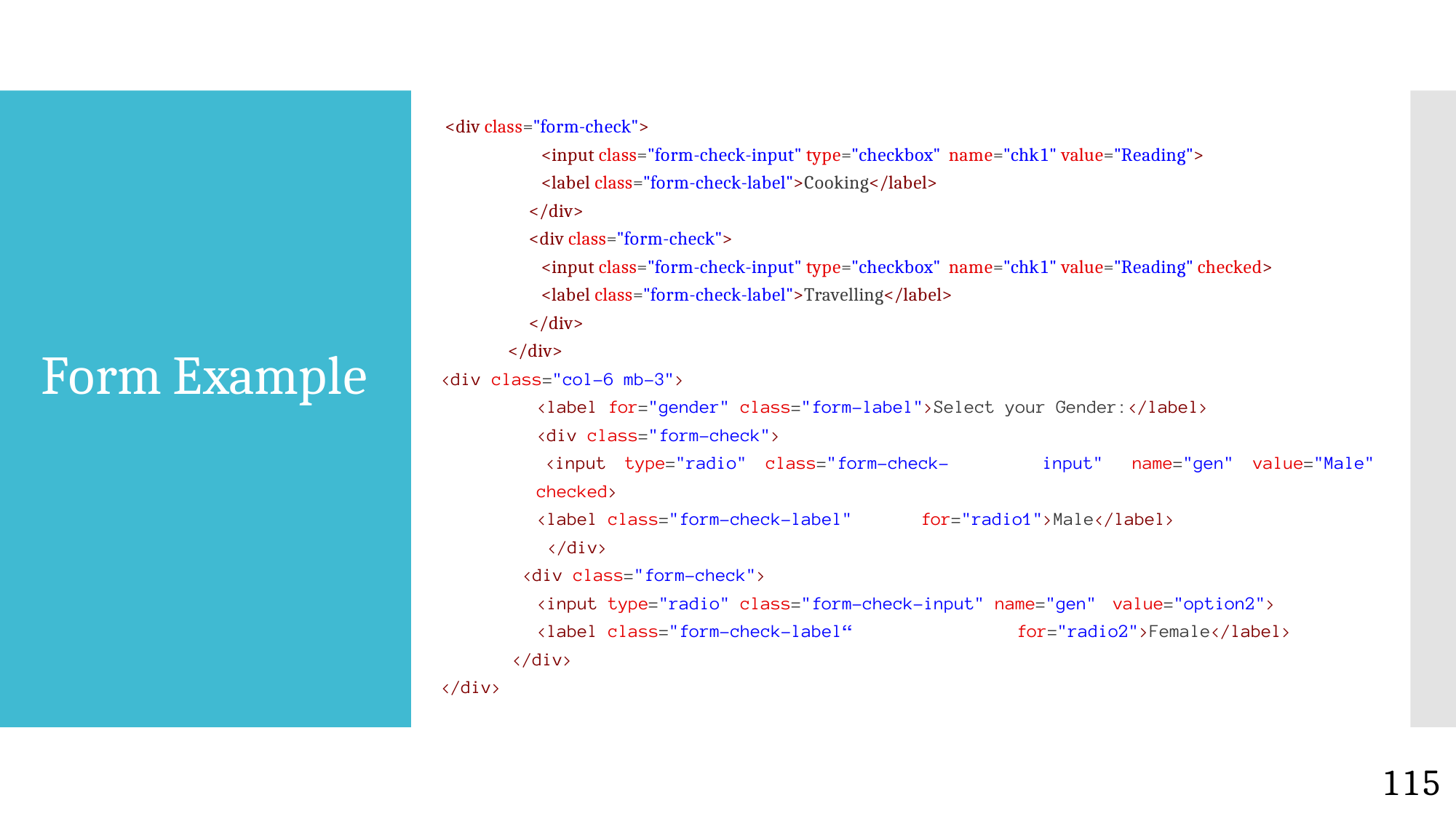

<div class="form-check">
                        <input class="form-check-input" type="checkbox"  name="chk1" value="Reading">
                        <label class="form-check-label">Cooking</label>
                     </div>
                     <div class="form-check">
                        <input class="form-check-input" type="checkbox"  name="chk1" value="Reading" checked>
                        <label class="form-check-label">Travelling</label>
                     </div>
                </div>
<div class="col-6 mb-3">
	<label for="gender" class="form-label">Select your Gender:</label>
  	<div class="form-check">
 	<input type="radio" class="form-check-	input"  name="gen" value="Male" 	checked>
	<label class="form-check-label" 	for="radio1">Male</label>
	 </div>
        <div class="form-check">
   	<input type="radio" class="form-check-input" name="gen" 	value="option2">
	<label class="form-check-label“ 		for="radio2">Female</label>
       </div>
</div>

# Form Example
115